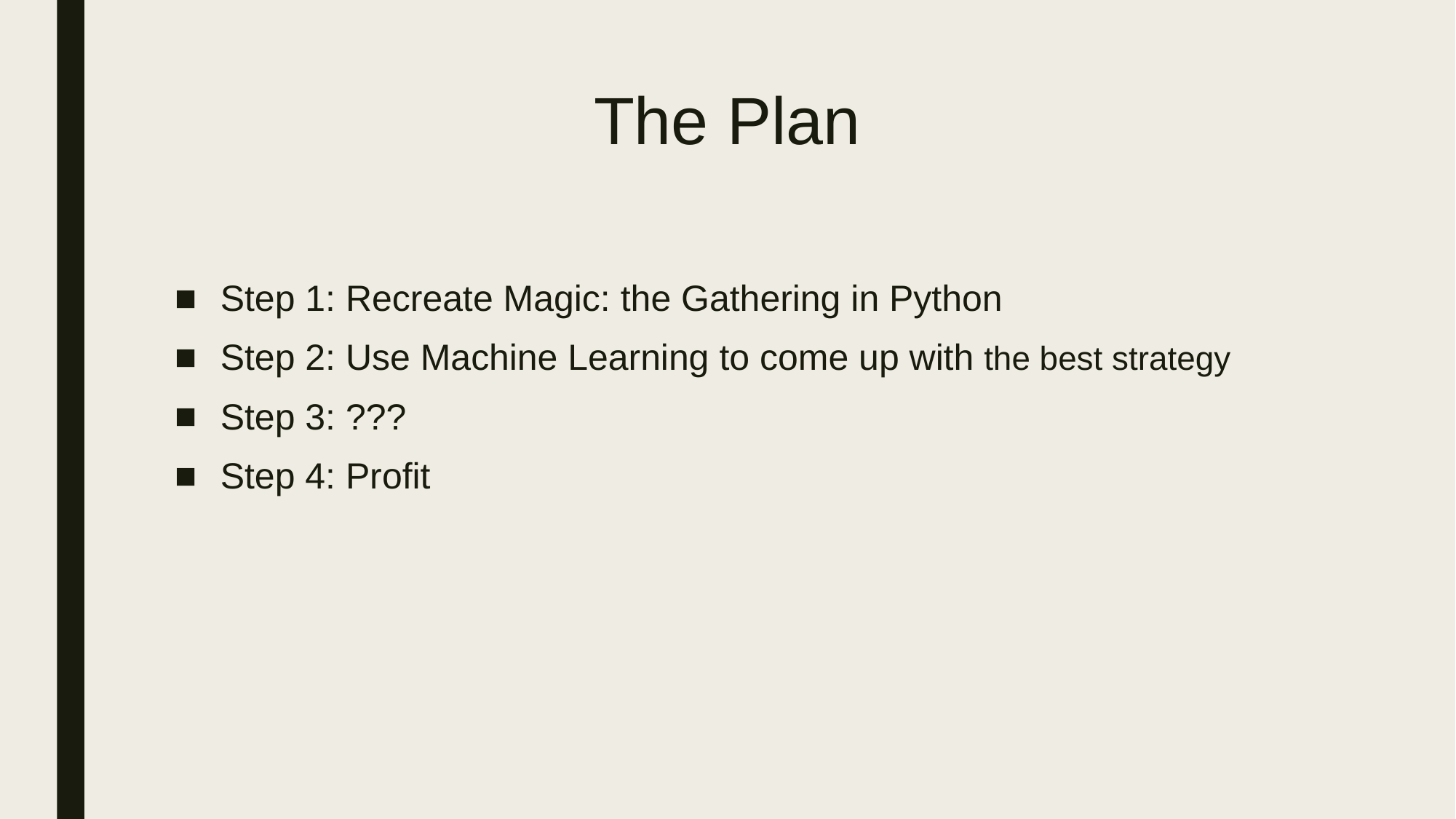

# The Plan
Step 1: Recreate Magic: the Gathering in Python
Step 2: Use Machine Learning to come up with the best strategy
Step 3: ???
Step 4: Profit